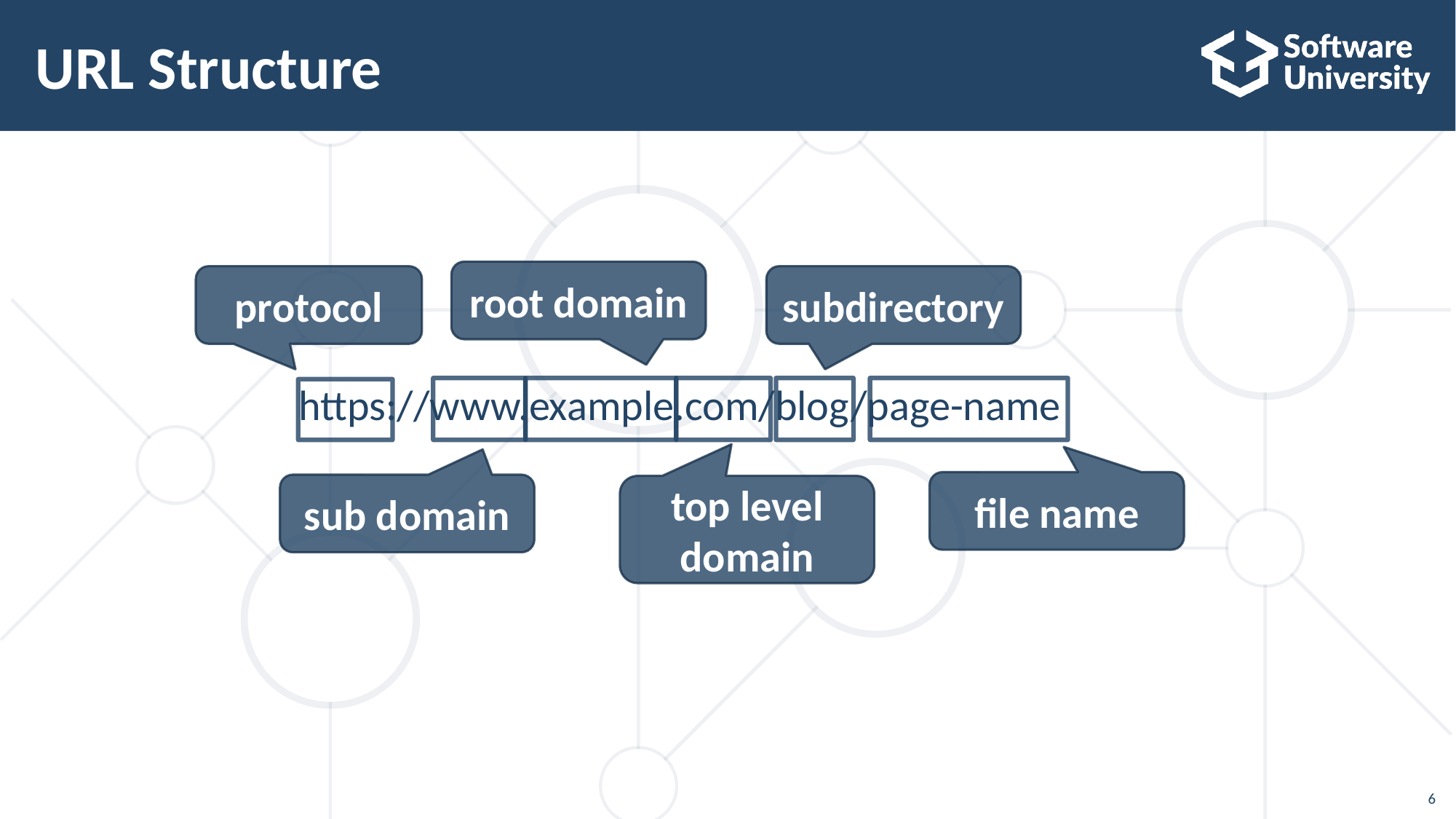

# URL Structure
root domain
subdirectory
protocol
https://www.example.com/blog/page-name

file name
sub domain
top level domain
6